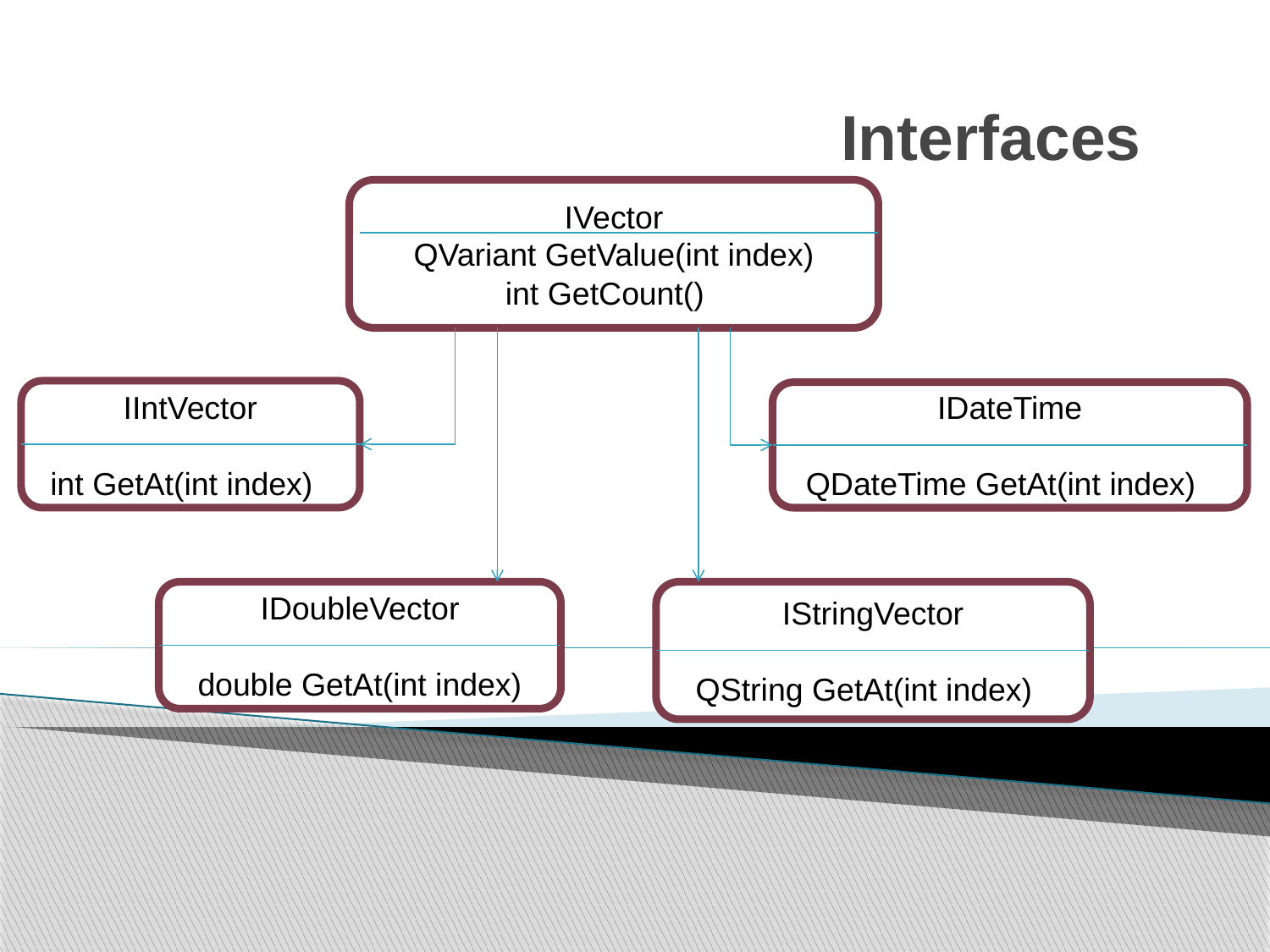

# Interfaces
IVector
QVariant GetValue(int index)
int GetCount()
IIntVector

int GetAt(int index)
IDateTime

QDateTime GetAt(int index)
IDoubleVector

double GetAt(int index)
IStringVector

QString GetAt(int index)